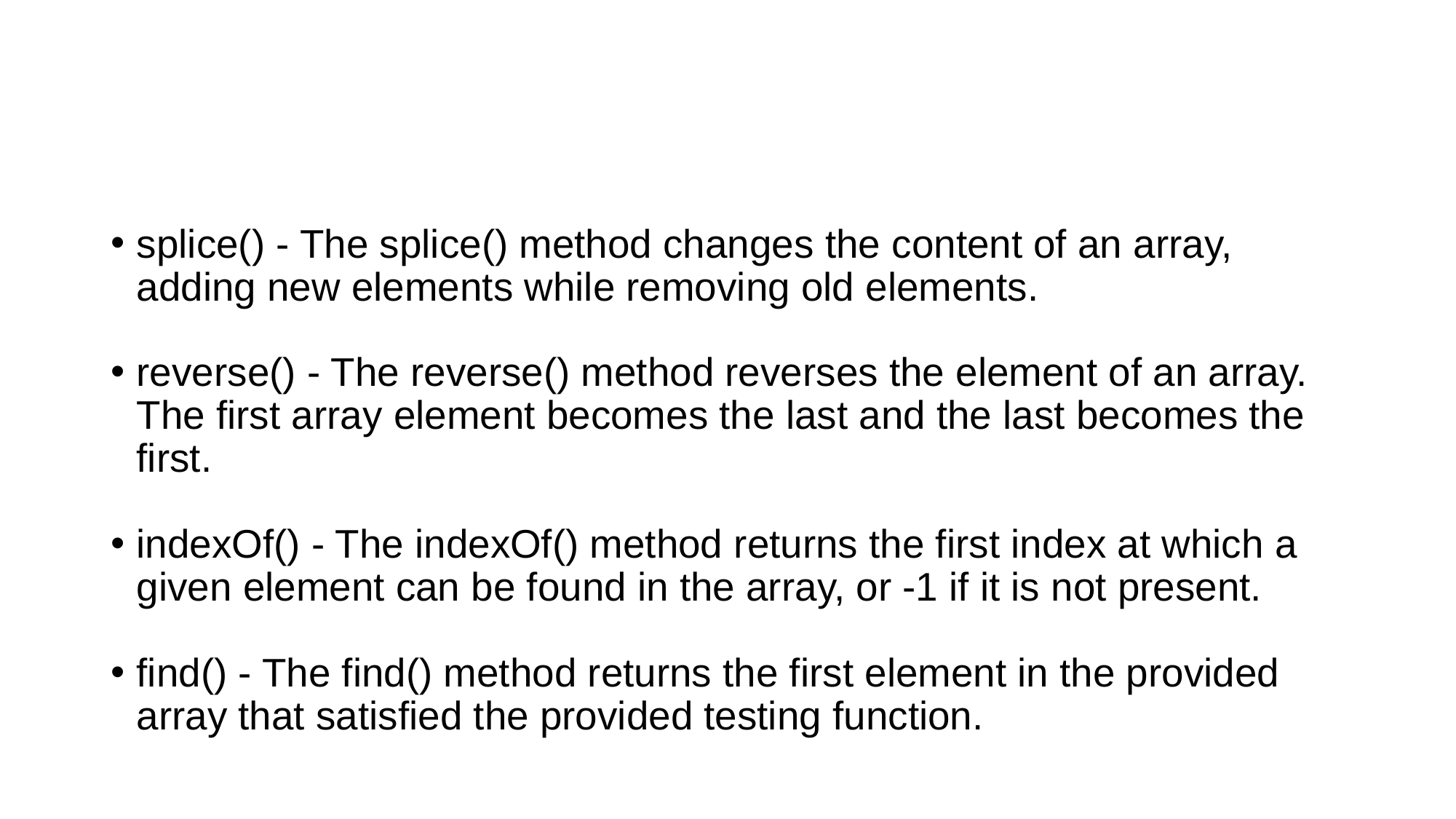

splice() - The splice() method changes the content of an array, adding new elements while removing old elements.
reverse() - The reverse() method reverses the element of an array. The first array element becomes the last and the last becomes the first.
indexOf() - The indexOf() method returns the first index at which a given element can be found in the array, or -1 if it is not present.
find() - The find() method returns the first element in the provided array that satisfied the provided testing function.